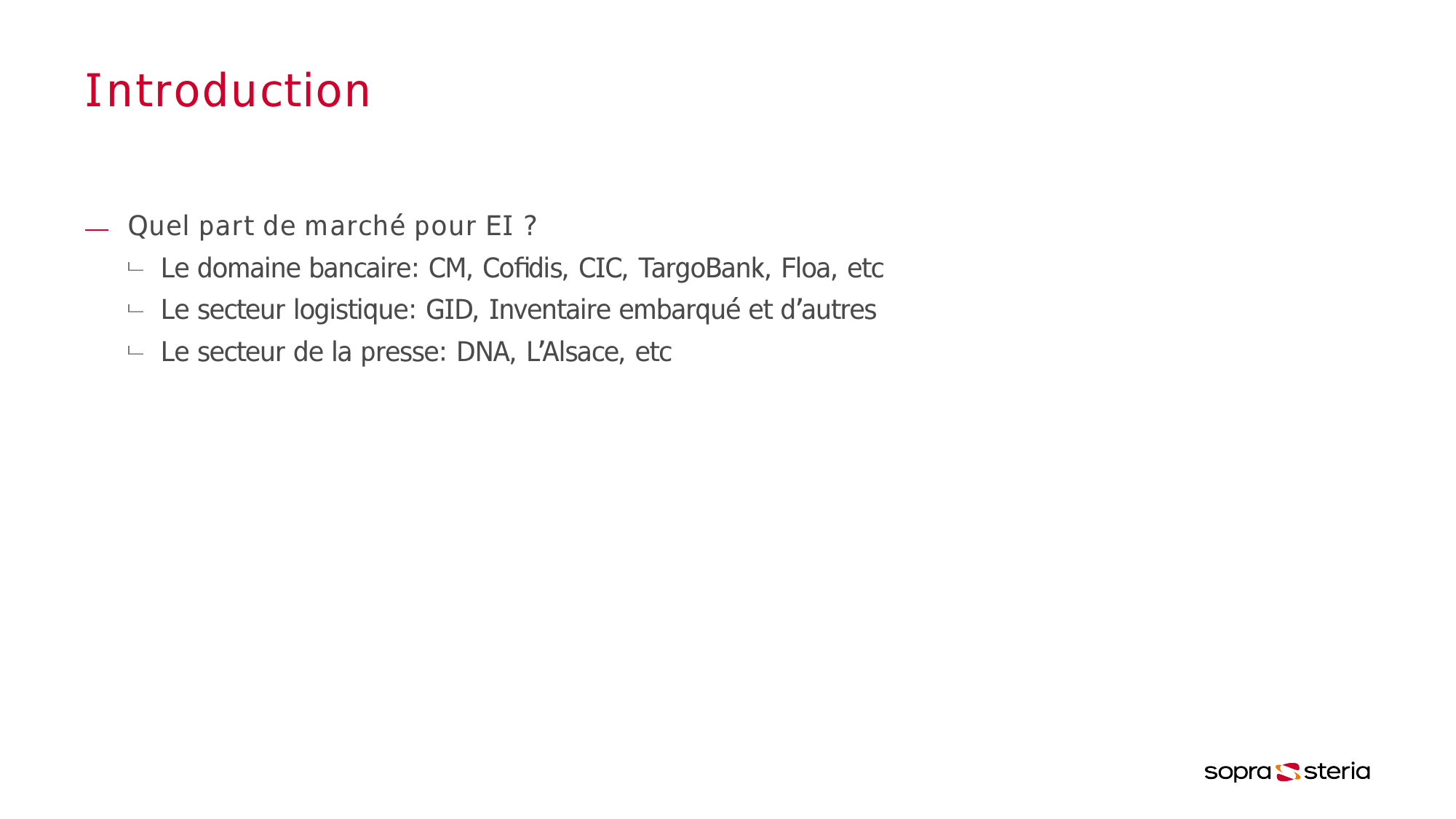

# Introduction

Quel part de marché pour EI ?
Le domaine bancaire: CM, Cofidis, CIC, TargoBank, Floa, etc
Le secteur logistique: GID, Inventaire embarqué et d’autres
Le secteur de la presse: DNA, L’Alsace, etc